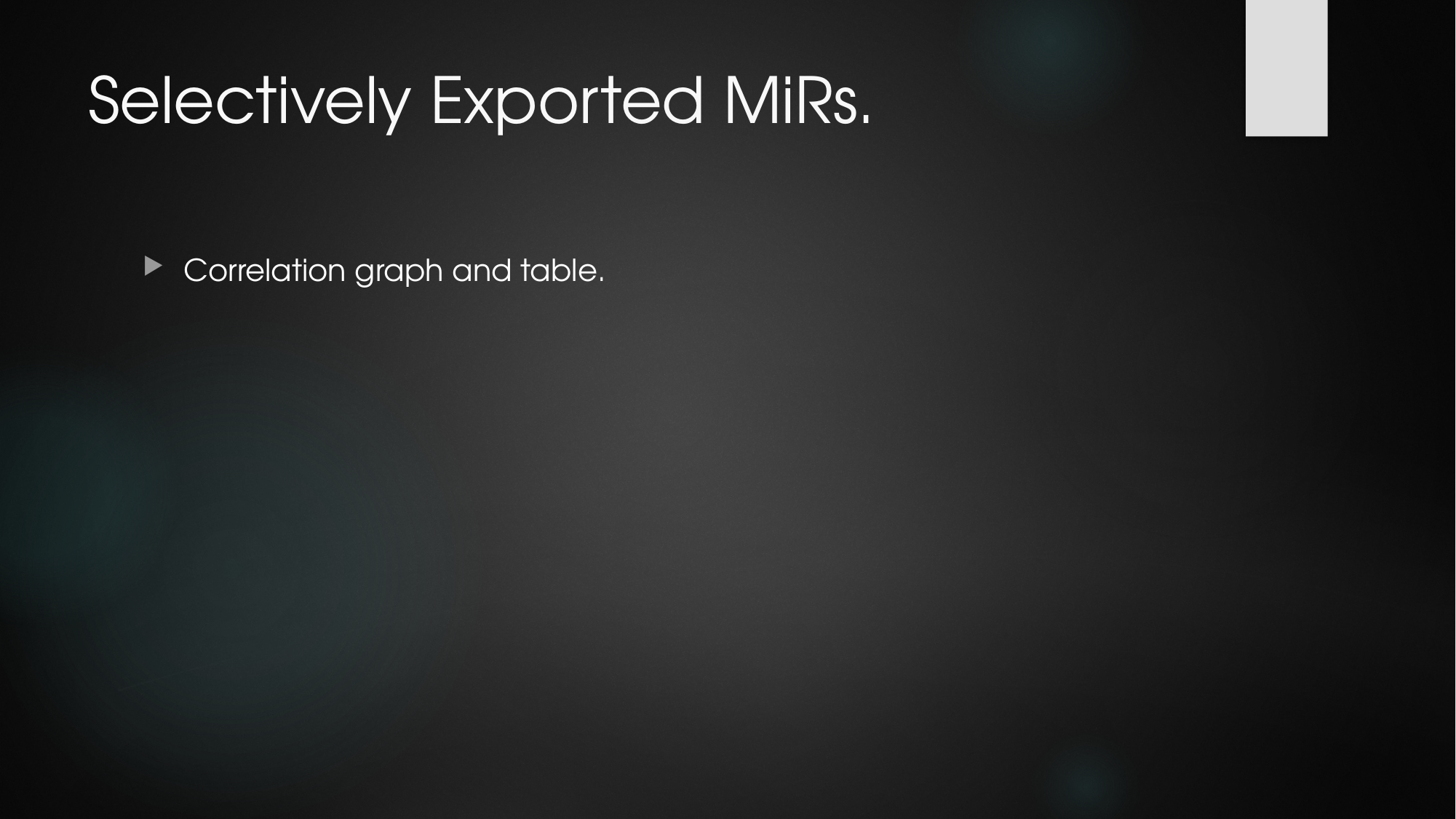

# Selectively Exported MiRs.
Correlation graph and table.